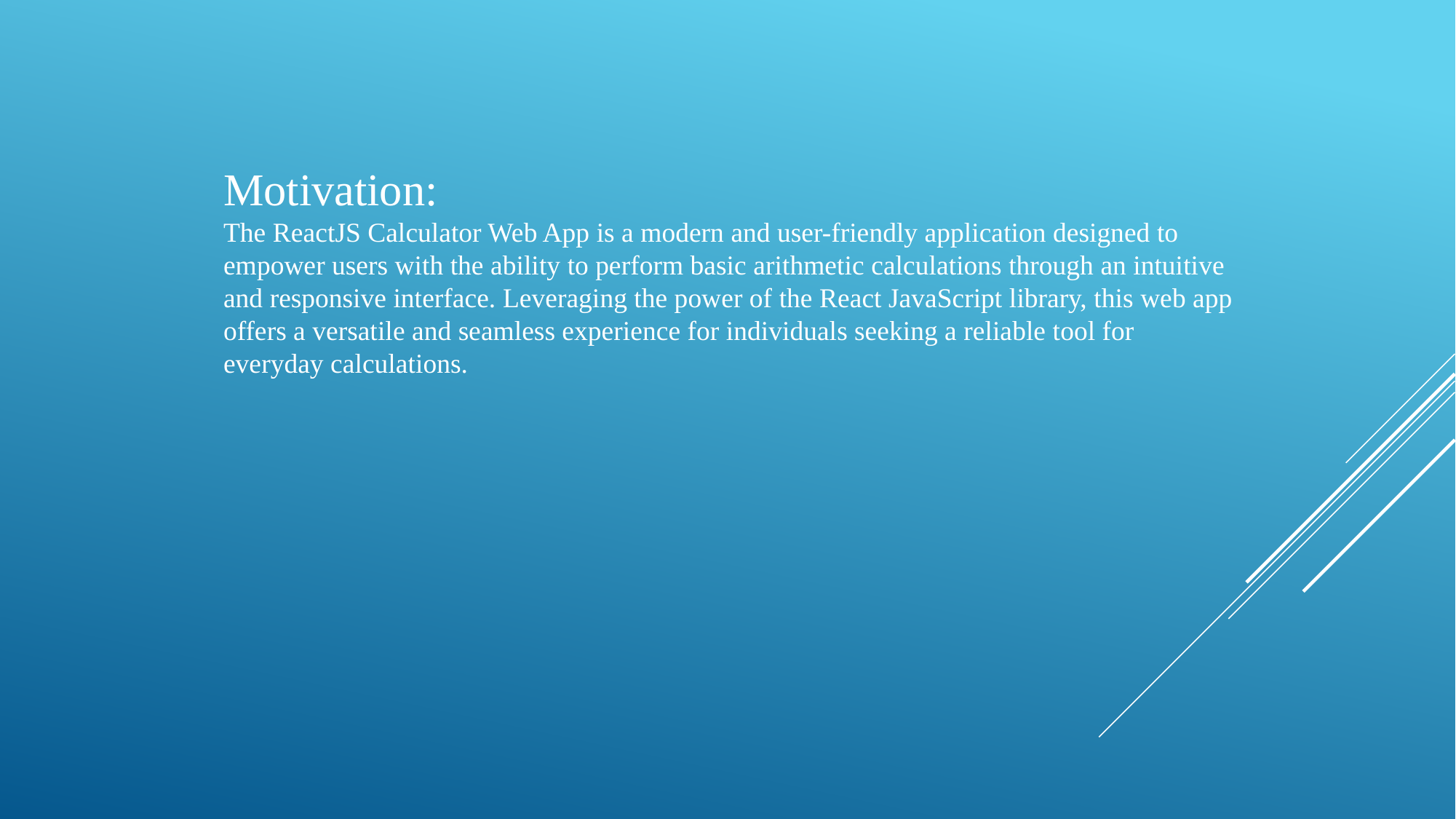

Motivation:
The ReactJS Calculator Web App is a modern and user-friendly application designed to empower users with the ability to perform basic arithmetic calculations through an intuitive and responsive interface. Leveraging the power of the React JavaScript library, this web app offers a versatile and seamless experience for individuals seeking a reliable tool for everyday calculations.